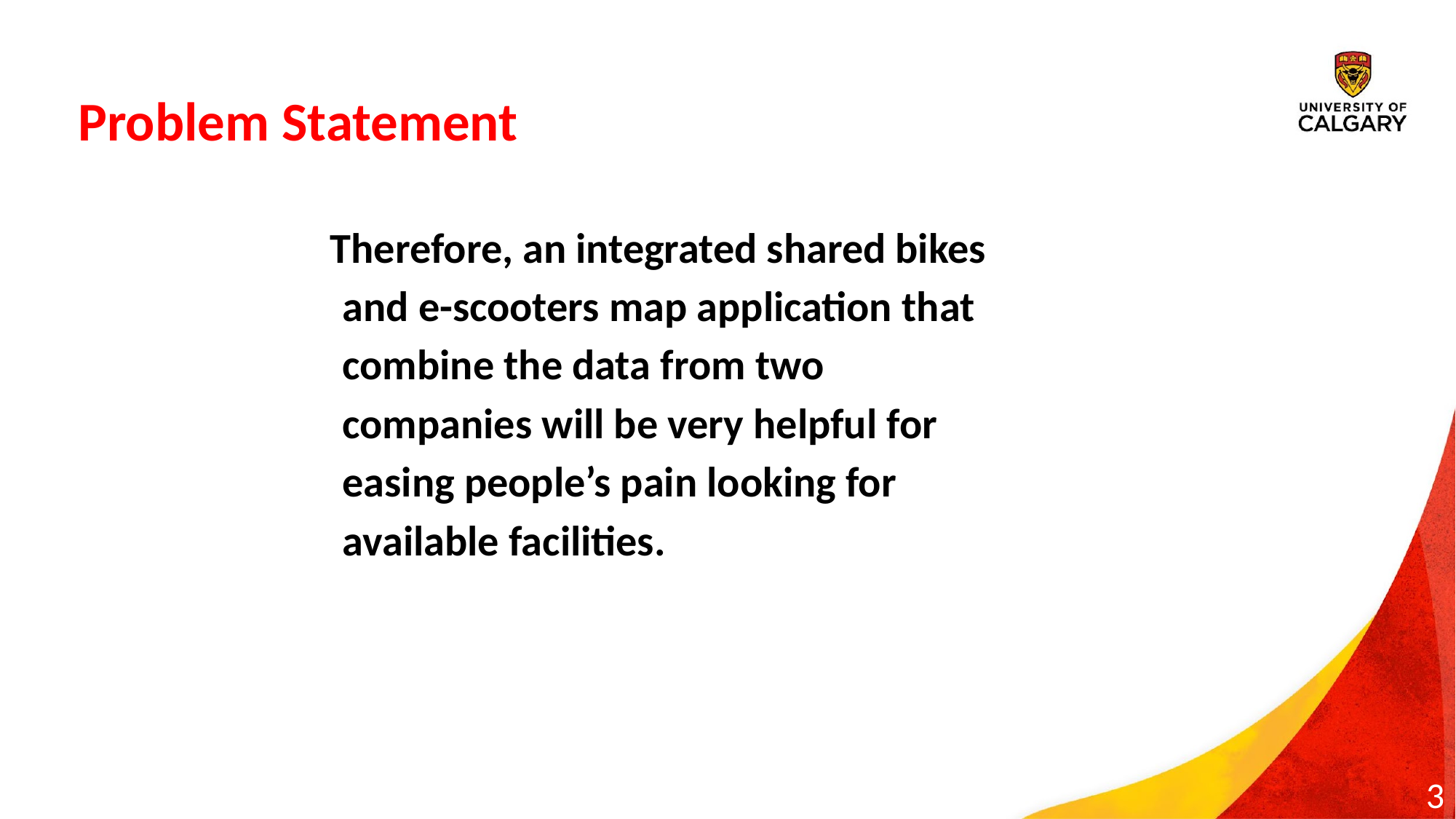

# Problem Statement
Therefore, an integrated shared bikes and e-scooters map application that  combine the data from two companies will be very helpful for easing people’s pain looking for available facilities.
3